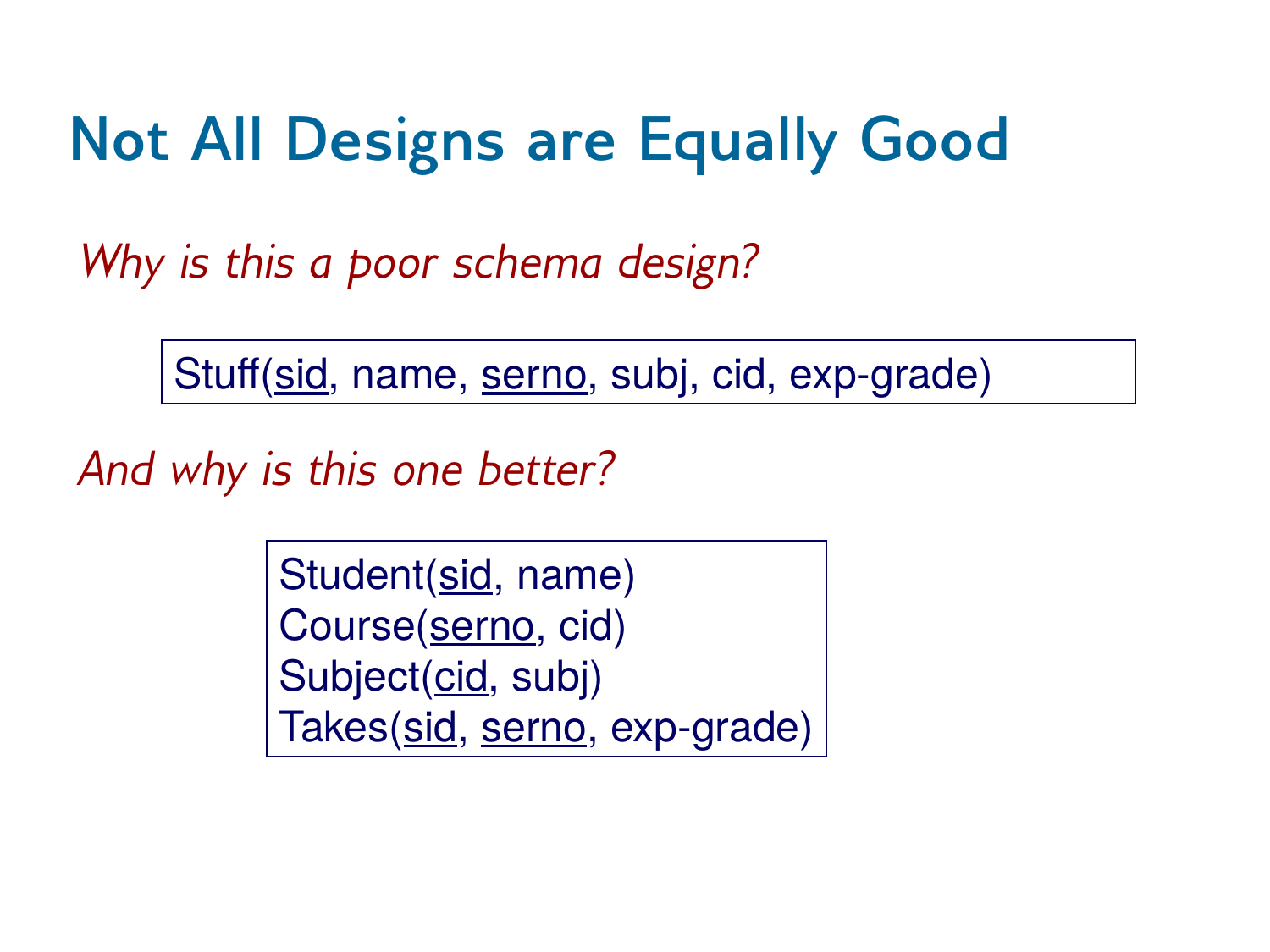

# Not All Designs are Equally Good
Why is this a poor schema design?

And why is this one better?
Stuff(sid, name, serno, subj, cid, exp-grade)
Student(sid, name)
Course(serno, cid)
Subject(cid, subj)
Takes(sid, serno, exp-grade)